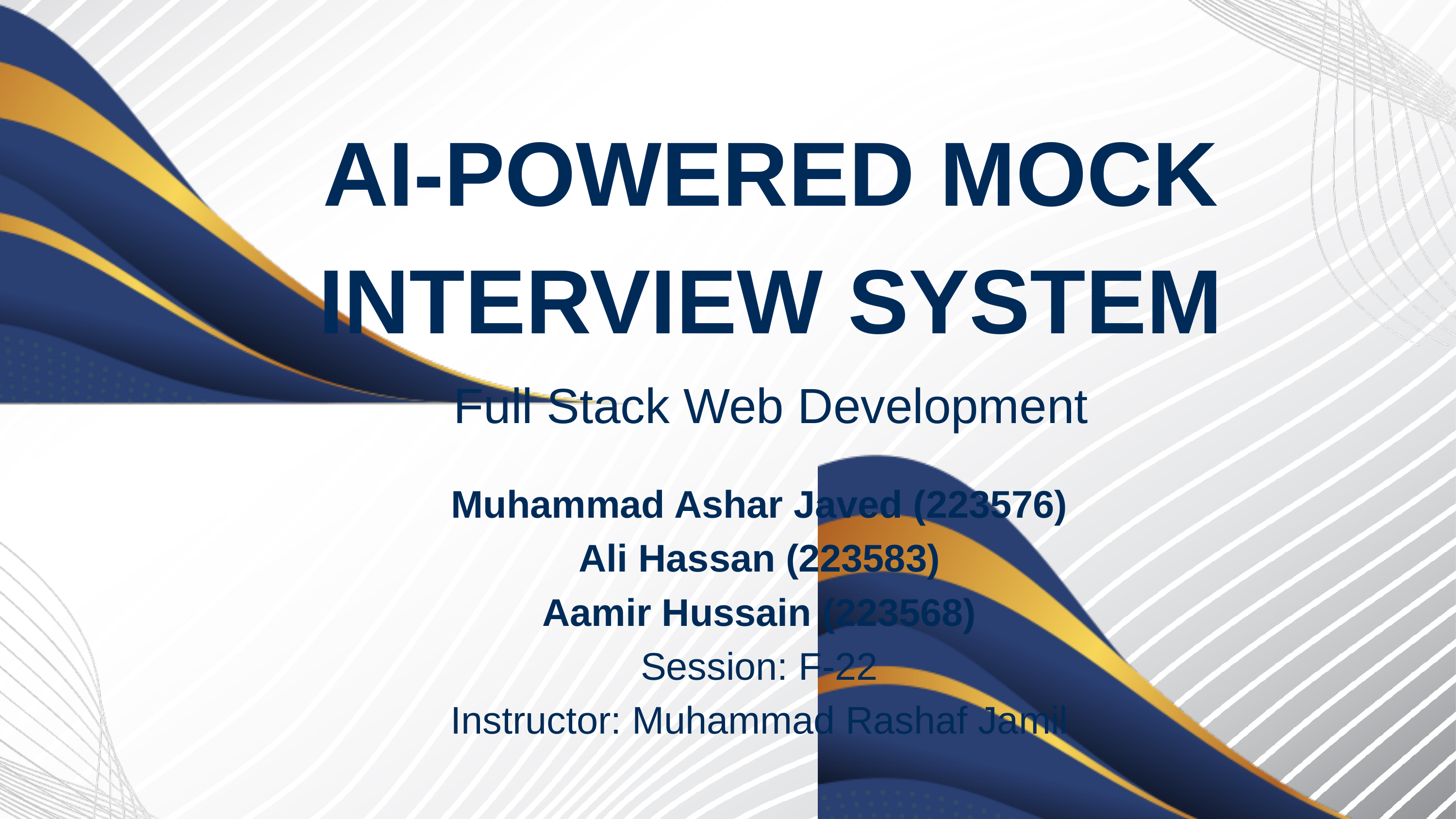

AI-POWERED MOCK INTERVIEW SYSTEM
Full Stack Web Development

Muhammad Ashar Javed (223576)
Ali Hassan (223583)
Aamir Hussain (223568)
Session: F-22
Instructor: Muhammad Rashaf Jamil